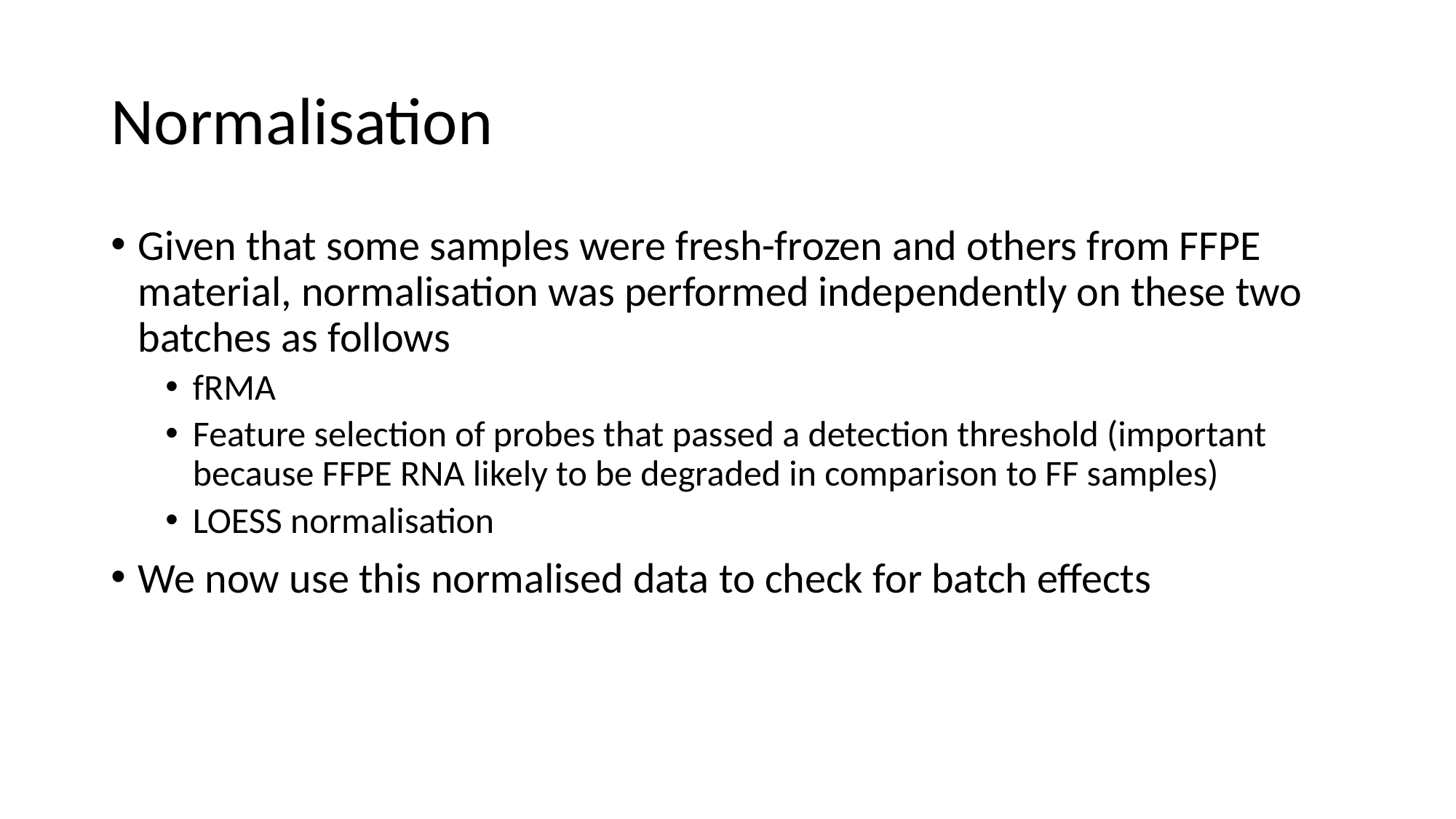

# Normalisation
Given that some samples were fresh-frozen and others from FFPE material, normalisation was performed independently on these two batches as follows
fRMA
Feature selection of probes that passed a detection threshold (important because FFPE RNA likely to be degraded in comparison to FF samples)
LOESS normalisation
We now use this normalised data to check for batch effects